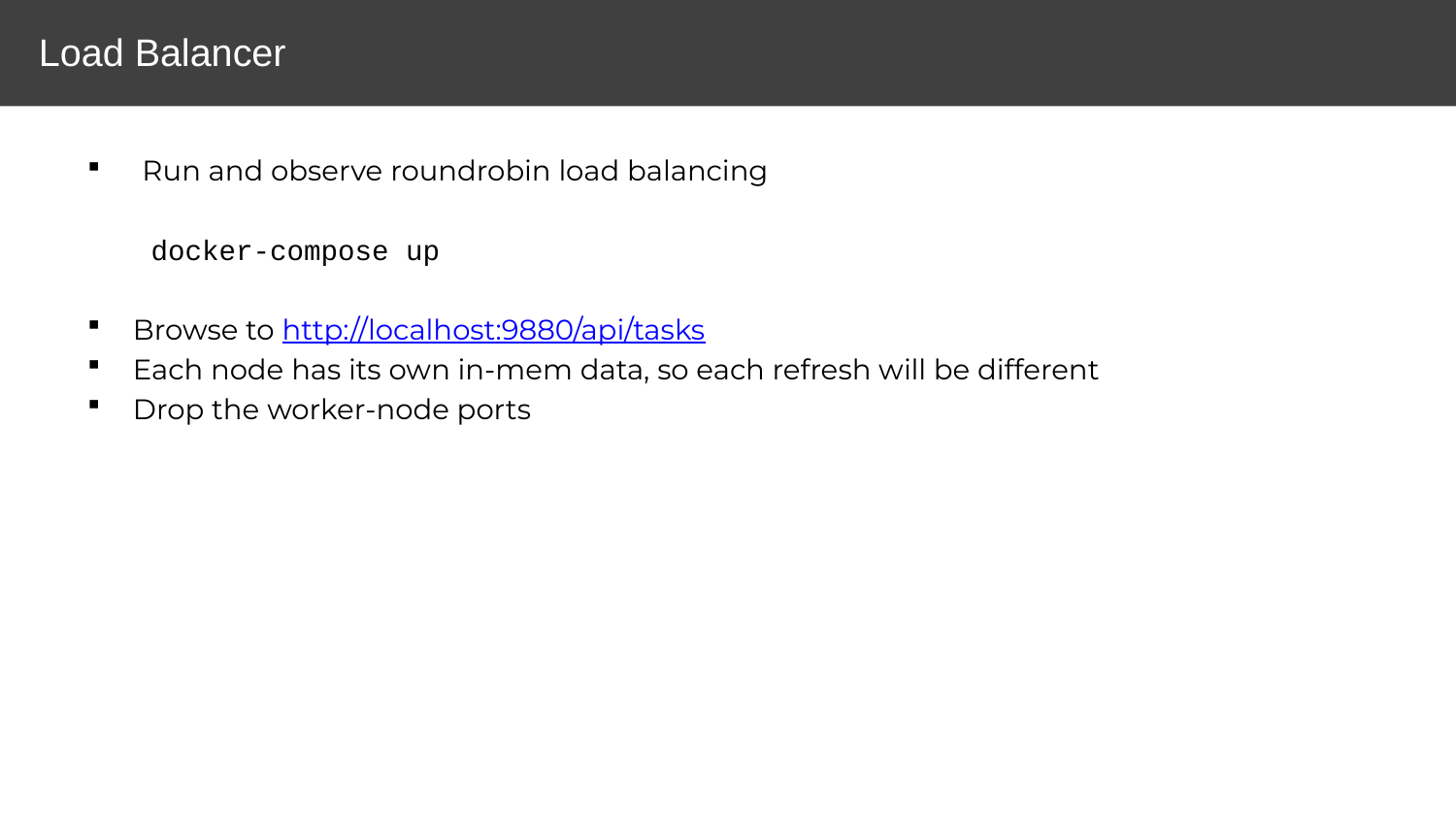

# Load Balancer
Run and observe roundrobin load balancing

docker-compose up

Browse to http://localhost:9880/api/tasks
Each node has its own in-mem data, so each refresh will be different
Drop the worker-node ports